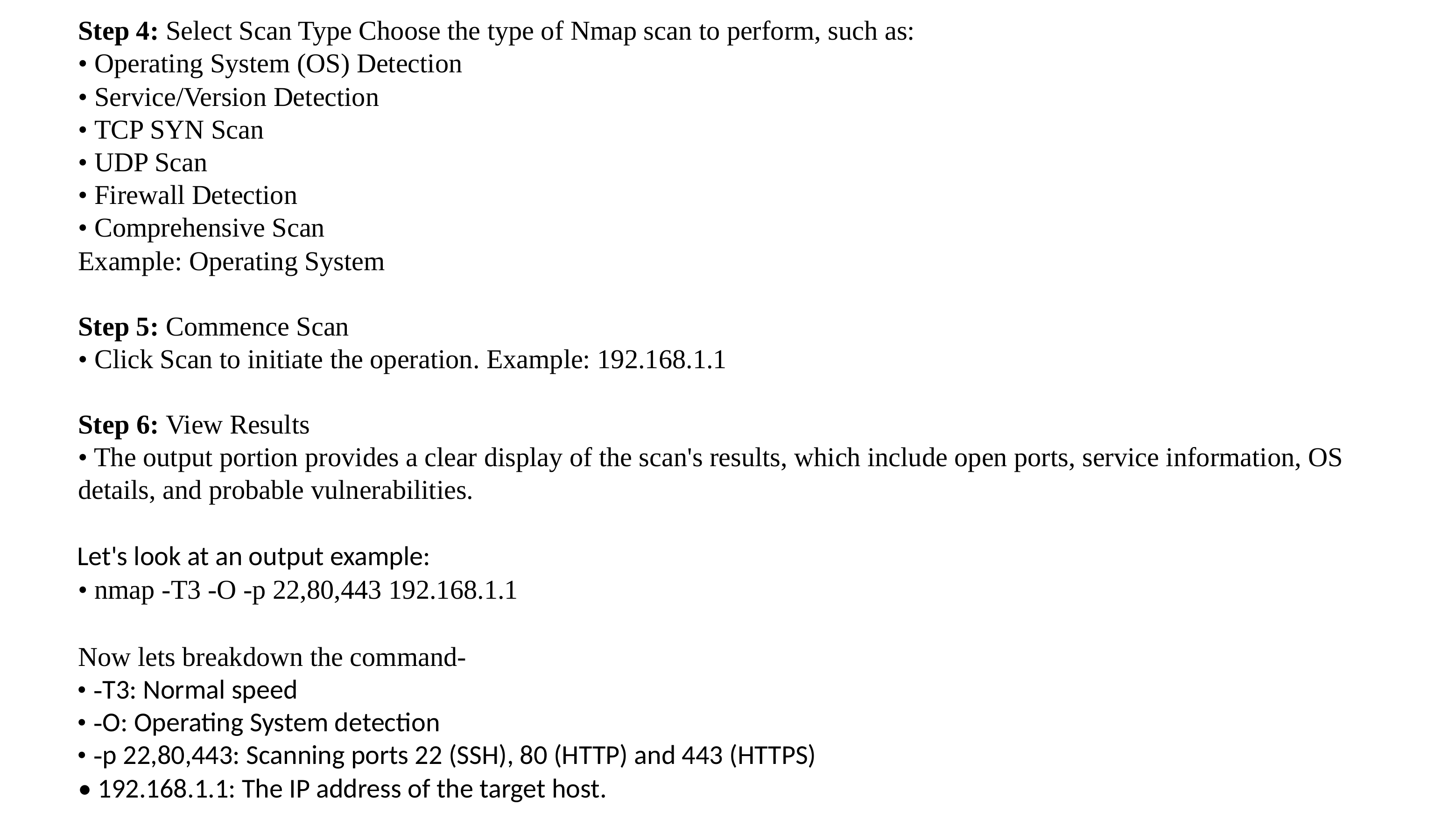

Step 4: Select Scan Type Choose the type of Nmap scan to perform, such as:
• Operating System (OS) Detection
• Service/Version Detection
• TCP SYN Scan
• UDP Scan
• Firewall Detection
• Comprehensive Scan
Example: Operating System
Step 5: Commence Scan
• Click Scan to initiate the operation. Example: 192.168.1.1
Step 6: View Results
• The output portion provides a clear display of the scan's results, which include open ports, service information, OS details, and probable vulnerabilities.

Let's look at an output example:
• nmap -T3 -O -p 22,80,443 192.168.1.1

Now lets breakdown the command-
• -T3: Normal speed
• -O: Operating System detection
• -p 22,80,443: Scanning ports 22 (SSH), 80 (HTTP) and 443 (HTTPS)
• 192.168.1.1: The IP address of the target host.

2. Relation between Earth, Sun, and Moon